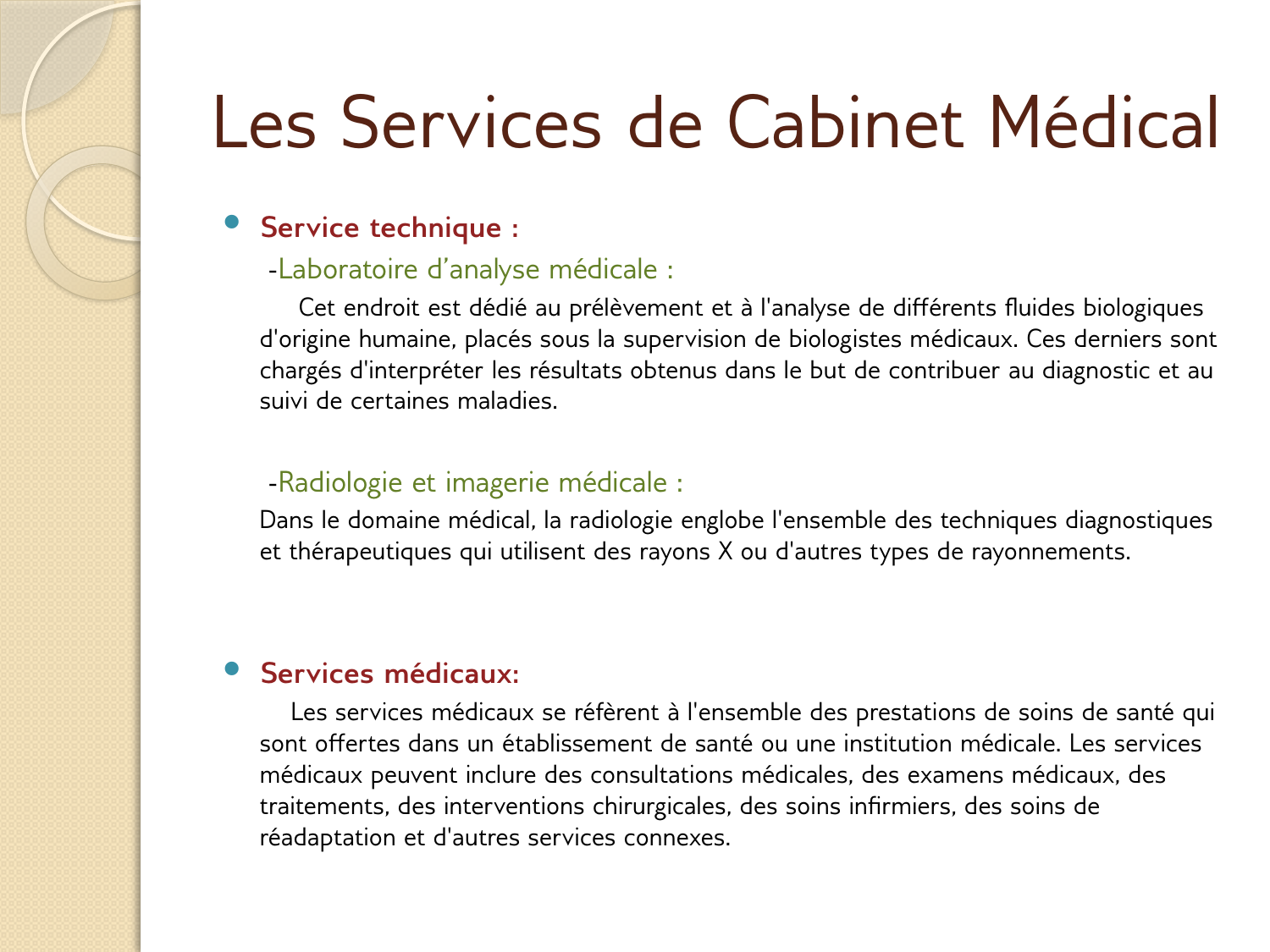

# Les Services de Cabinet Médical
Service technique :
     -Laboratoire d’analyse médicale :
     Cet endroit est dédié au prélèvement et à l'analyse de différents fluides biologiques  d'origine humaine, placés sous la supervision de biologistes médicaux. Ces derniers sont chargés d'interpréter les résultats obtenus dans le but de contribuer au diagnostic et au suivi de certaines maladies.

     -Radiologie et imagerie médicale :
Dans le domaine médical, la radiologie englobe l'ensemble des techniques diagnostiques et thérapeutiques qui utilisent des rayons X ou d'autres types de rayonnements.

Services médicaux:
    Les services médicaux se réfèrent à l'ensemble des prestations de soins de santé qui sont offertes dans un établissement de santé ou une institution médicale. Les services médicaux peuvent inclure des consultations médicales, des examens médicaux, des traitements, des interventions chirurgicales, des soins infirmiers, des soins de réadaptation et d'autres services connexes.